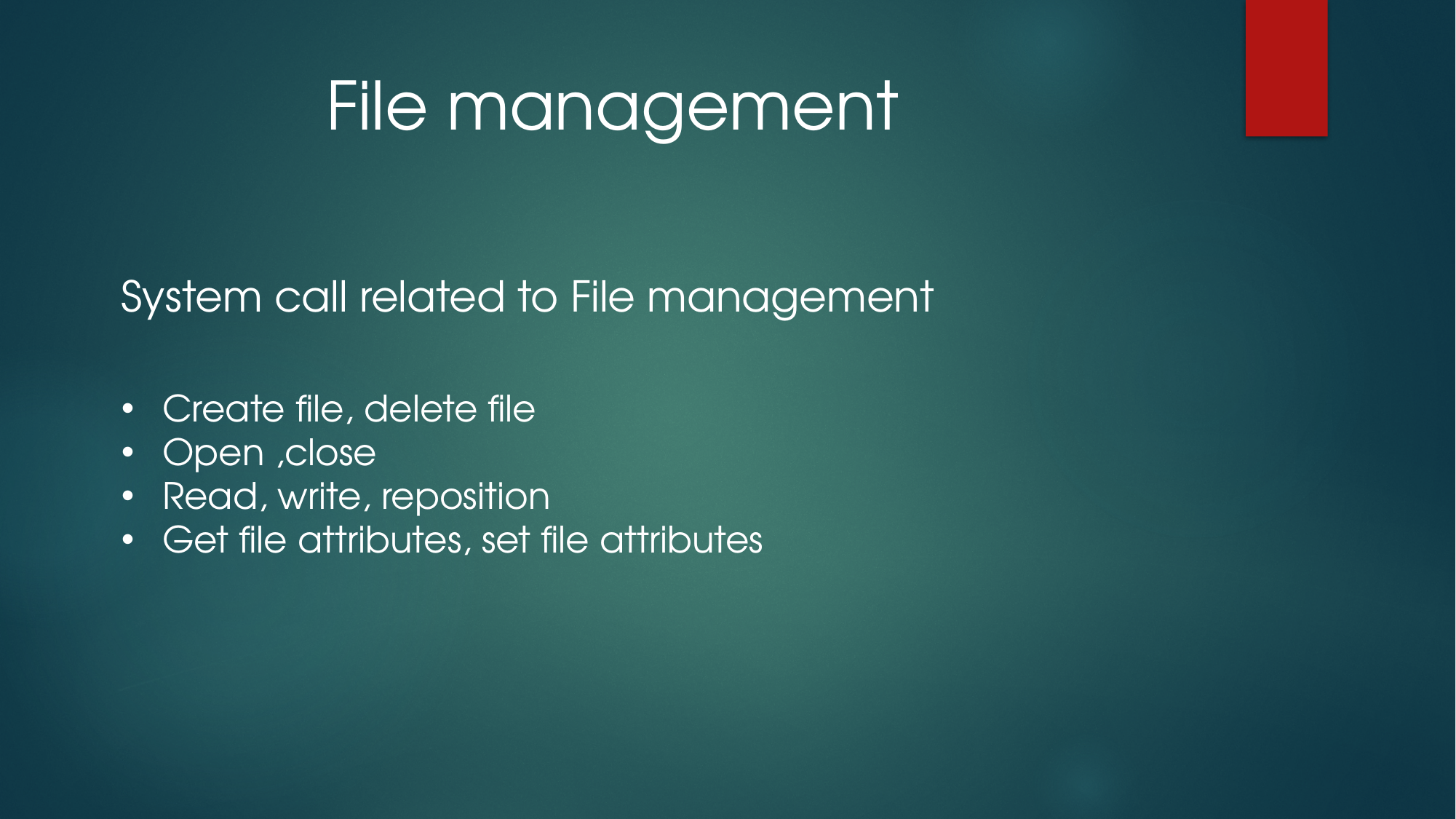

File management
System call related to File management

Create file, delete file
Open ,close
Read, write, reposition
Get file attributes, set file attributes